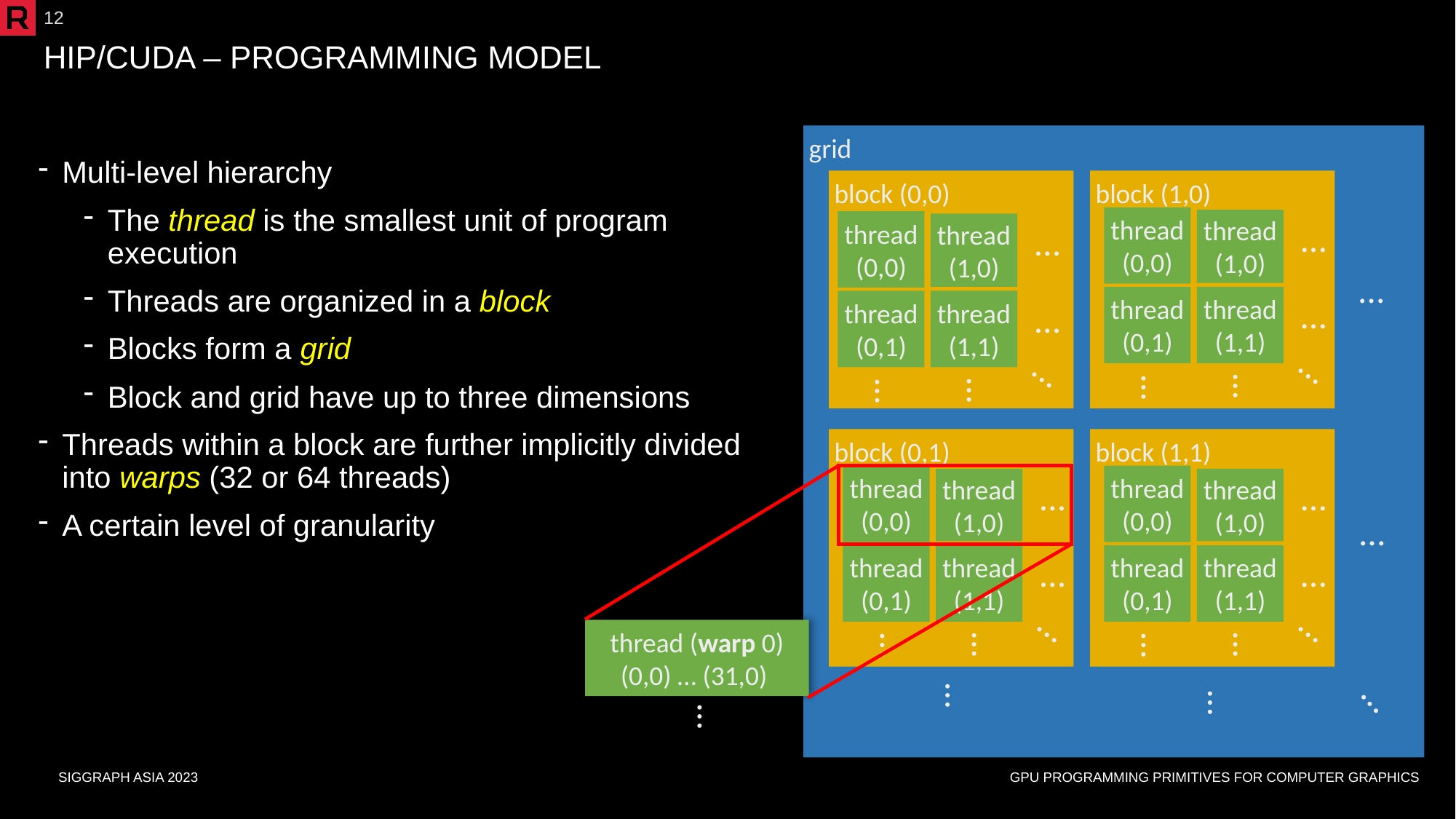

12
# HIP/CUDA – Programming Model

grid
Multi-level hierarchy
The thread is the smallest unit of program execution
Threads are organized in a block
Blocks form a grid
Block and grid have up to three dimensions
Threads within a block are further implicitly divided into warps (32 or 64 threads)
A certain level of granularity
block (0,0)
block (1,0)
thread
(0,0)
thread
(1,0)
…
…
thread
(1,1)
thread
(0,1)
…
…
…
block (0,1)
block (1,1)
thread
(0,0)
thread
(0,0)
thread
(1,0)
thread
(1,0)
…
…
…
…
…
thread
(1,1)
thread
(1,1)
thread
(0,1)
thread
(0,1)
…
…
…
…
…
…
…
…
…
thread
(0,0)
thread
(1,0)
…
…
thread
(1,1)
thread
(0,1)
…
…
…
…

thread (warp 0)
(0,0) … (31,0)
…